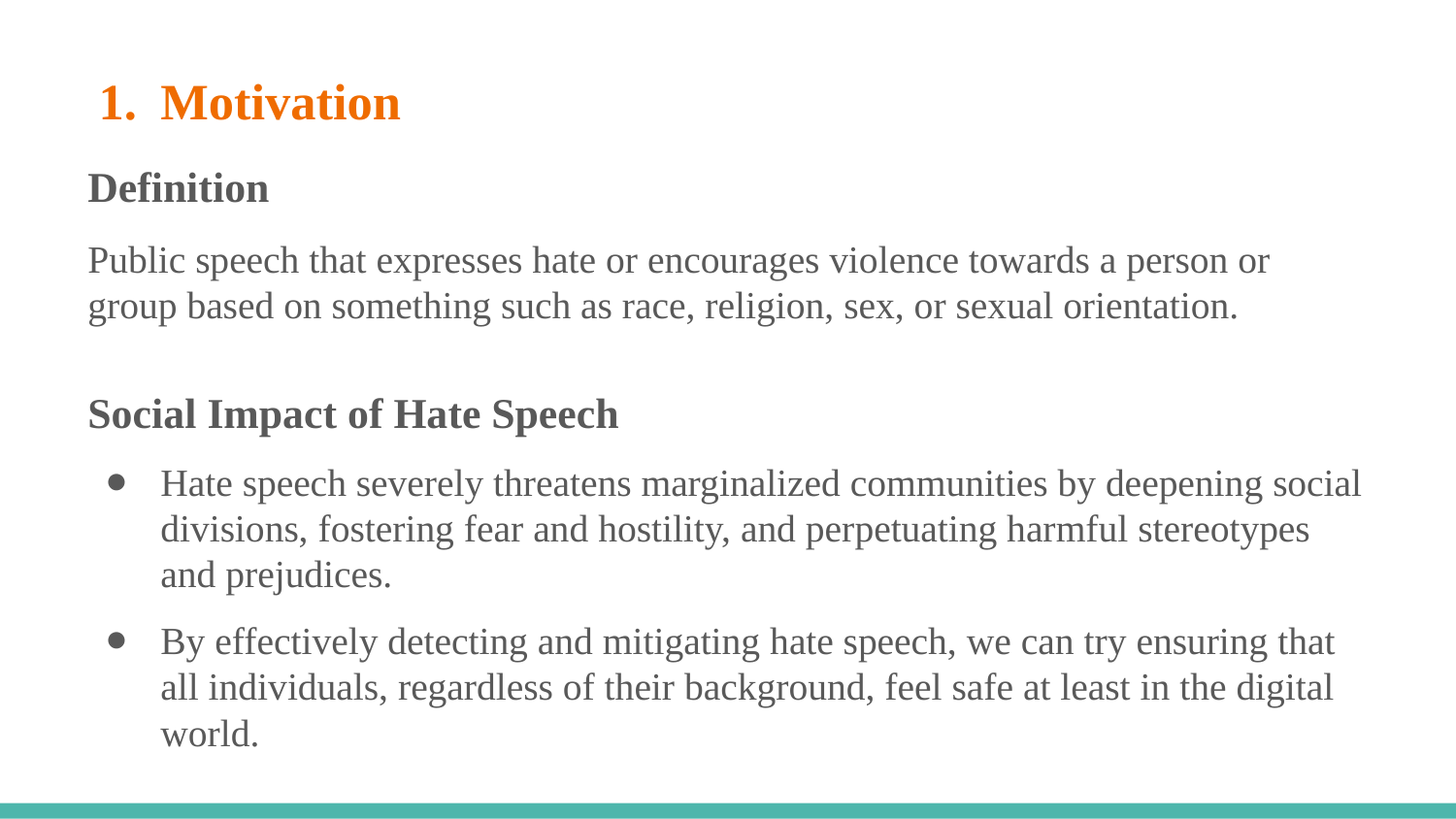

# Motivation
Definition
Public speech that expresses hate or encourages violence towards a person or group based on something such as race, religion, sex, or sexual orientation.
Social Impact of Hate Speech
Hate speech severely threatens marginalized communities by deepening social divisions, fostering fear and hostility, and perpetuating harmful stereotypes and prejudices.
By effectively detecting and mitigating hate speech, we can try ensuring that all individuals, regardless of their background, feel safe at least in the digital world.